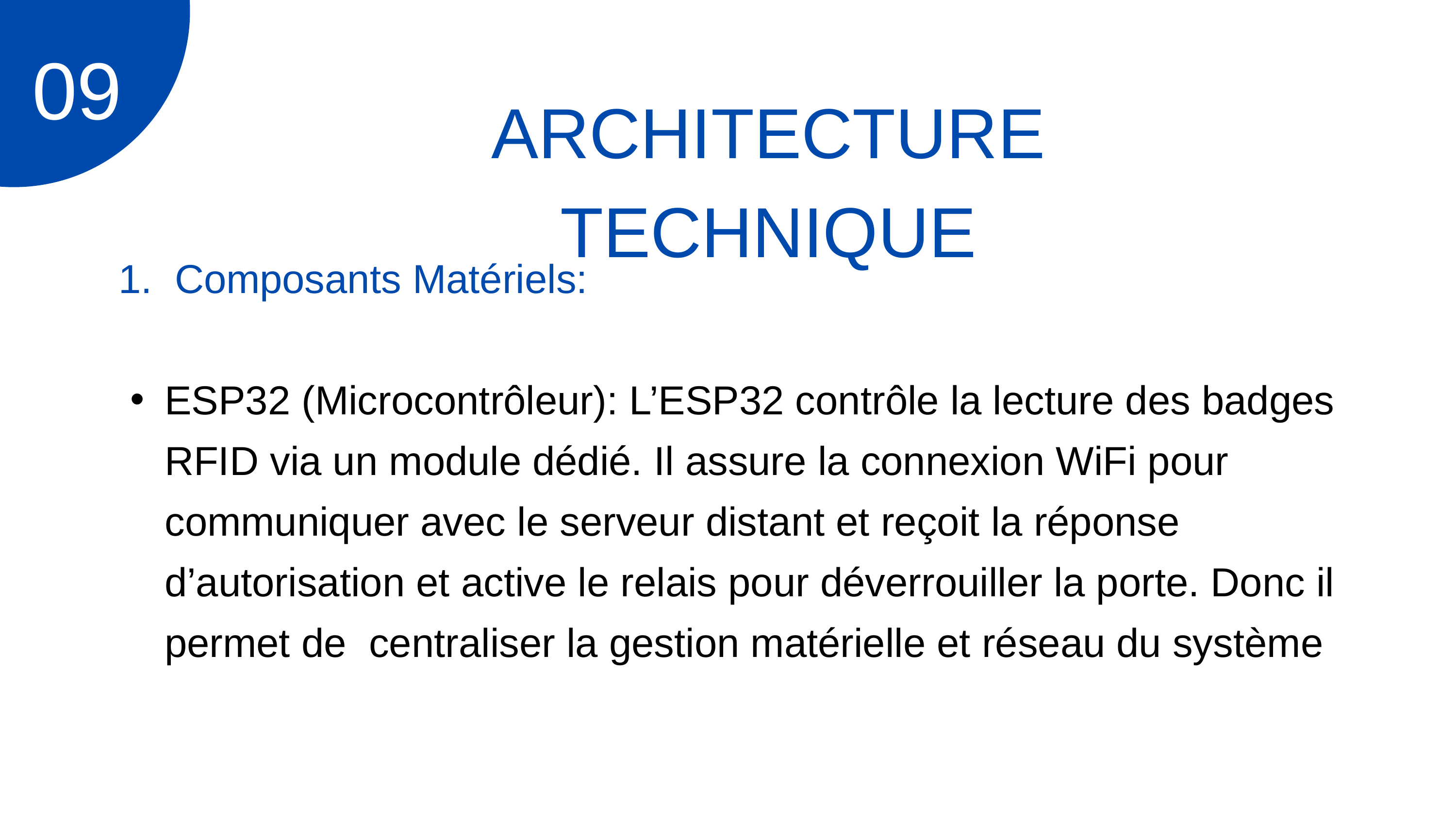

09
ARCHITECTURE TECHNIQUE
  1.  Composants Matériels:

ESP32 (Microcontrôleur): L’ESP32 contrôle la lecture des badges RFID via un module dédié. Il assure la connexion WiFi pour communiquer avec le serveur distant et reçoit la réponse d’autorisation et active le relais pour déverrouiller la porte. Donc il permet de  centraliser la gestion matérielle et réseau du système